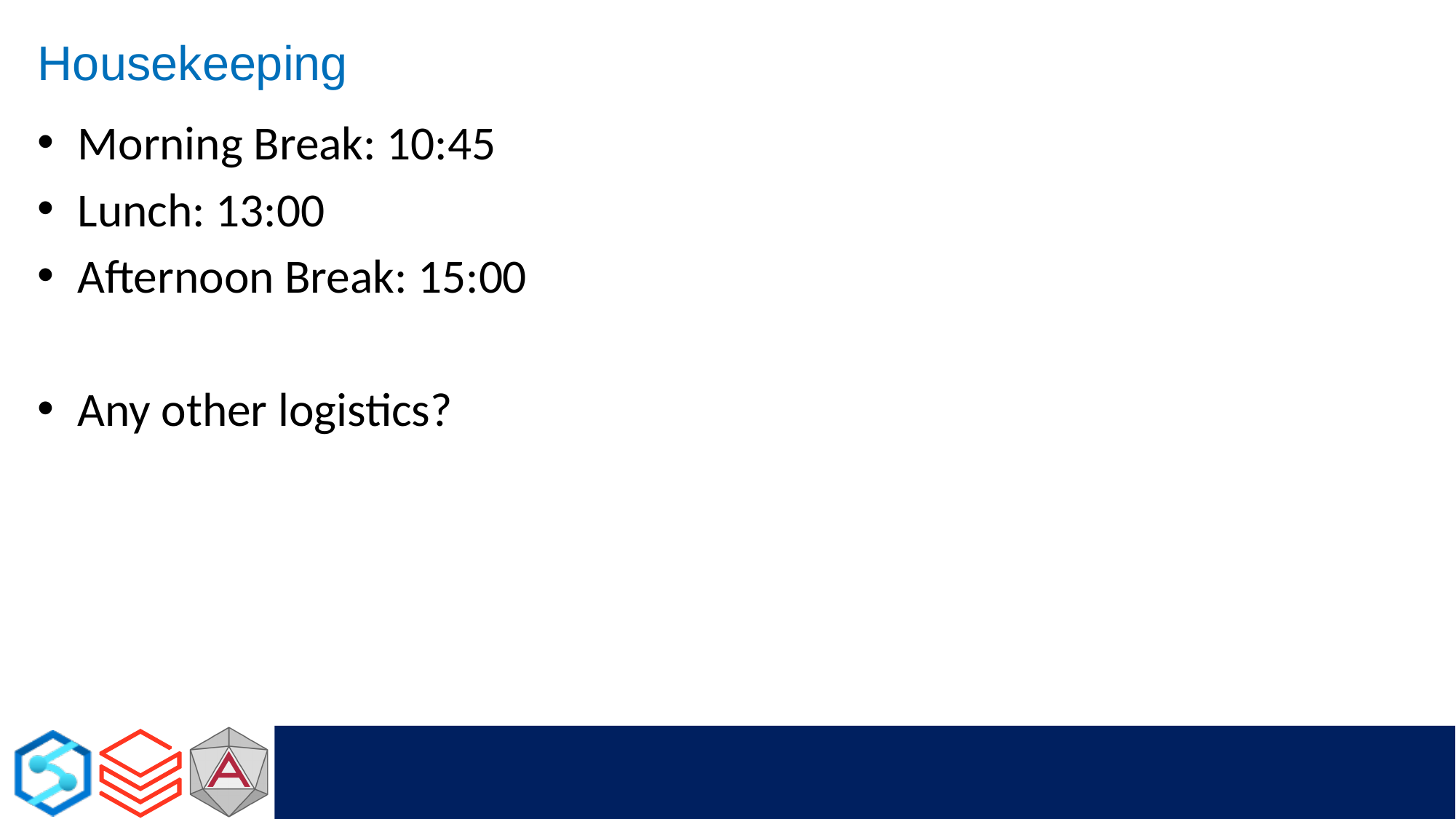

# Housekeeping
Morning Break: 10:45
Lunch: 13:00
Afternoon Break: 15:00

Any other logistics?